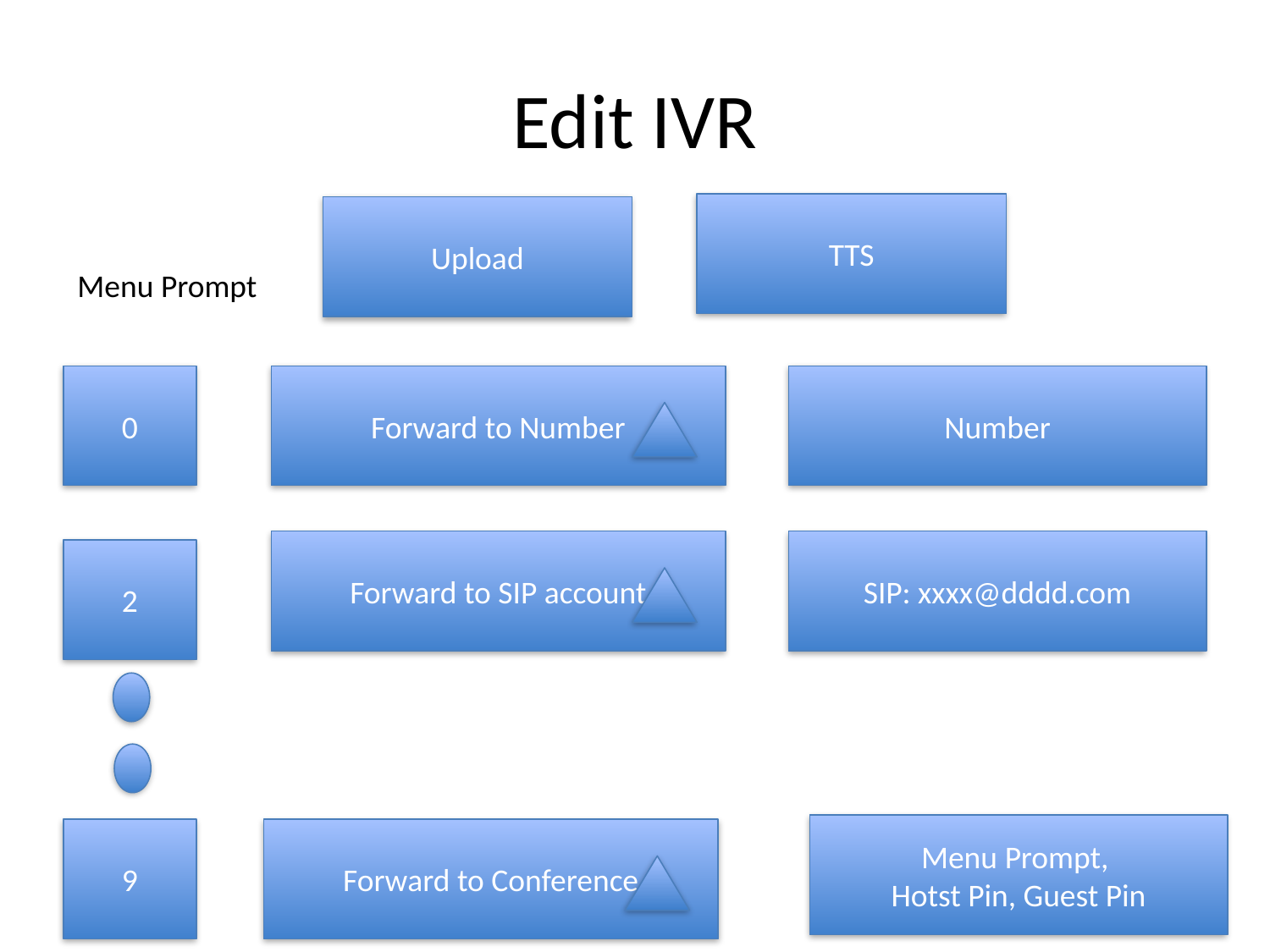

# Edit IVR
TTS
Upload
Menu Prompt
0
Forward to Number
Number

Forward to SIP account
SIP: xxxx@dddd.com
2

Menu Prompt,
Hotst Pin, Guest Pin
9
Forward to Conference